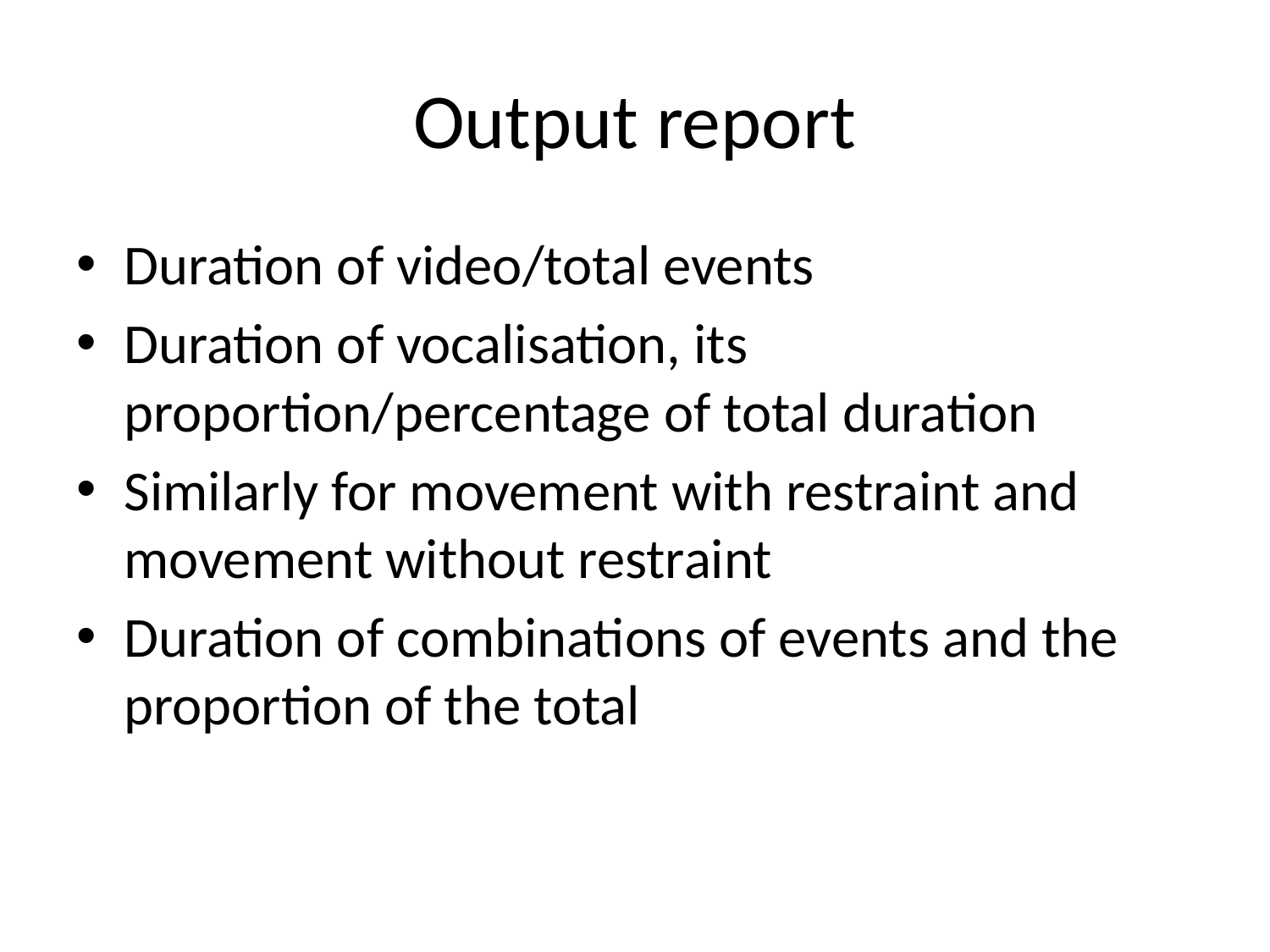

# Output report
Duration of video/total events
Duration of vocalisation, its proportion/percentage of total duration
Similarly for movement with restraint and movement without restraint
Duration of combinations of events and the proportion of the total